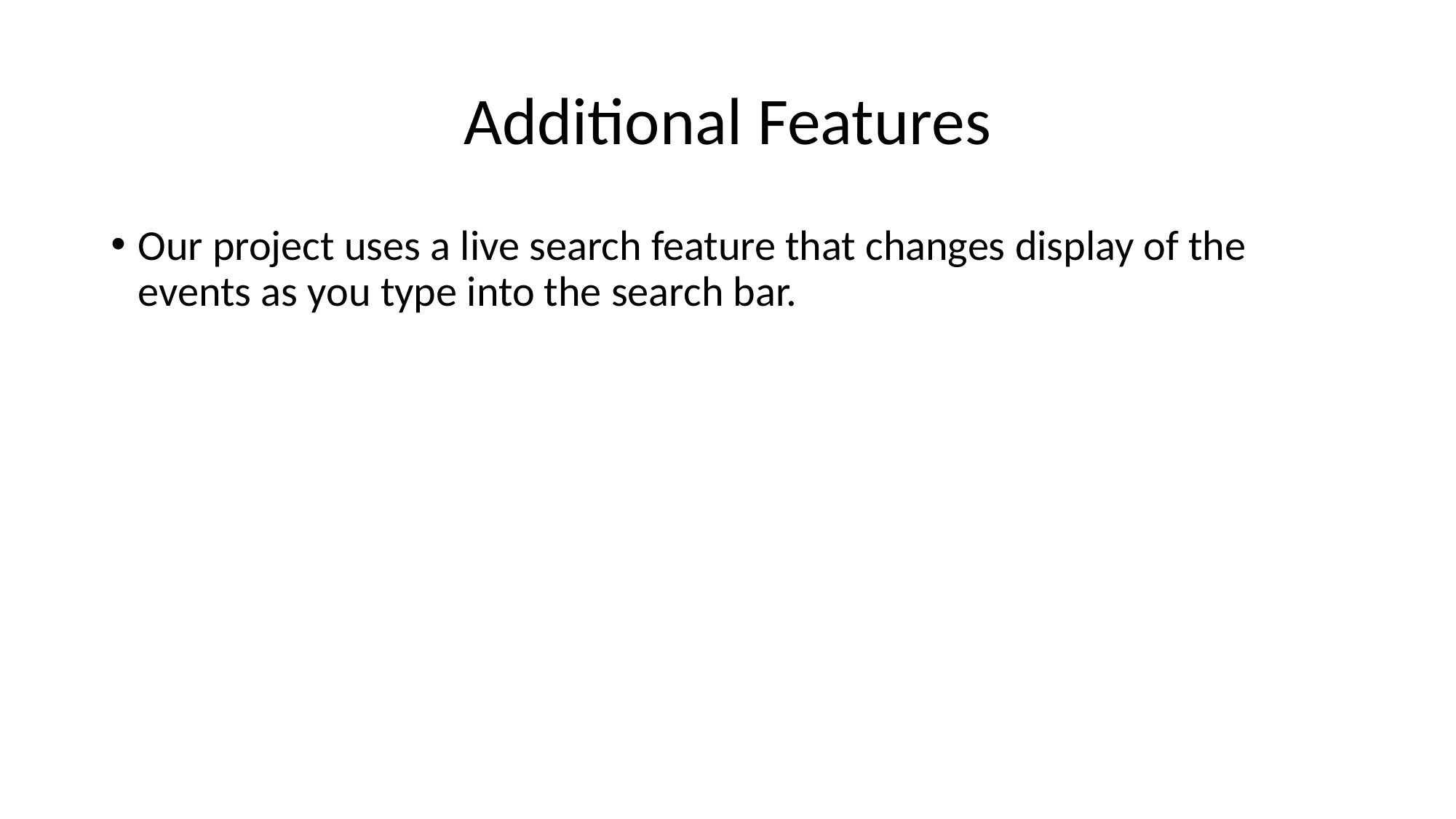

# Additional Features
Our project uses a live search feature that changes display of the events as you type into the search bar.